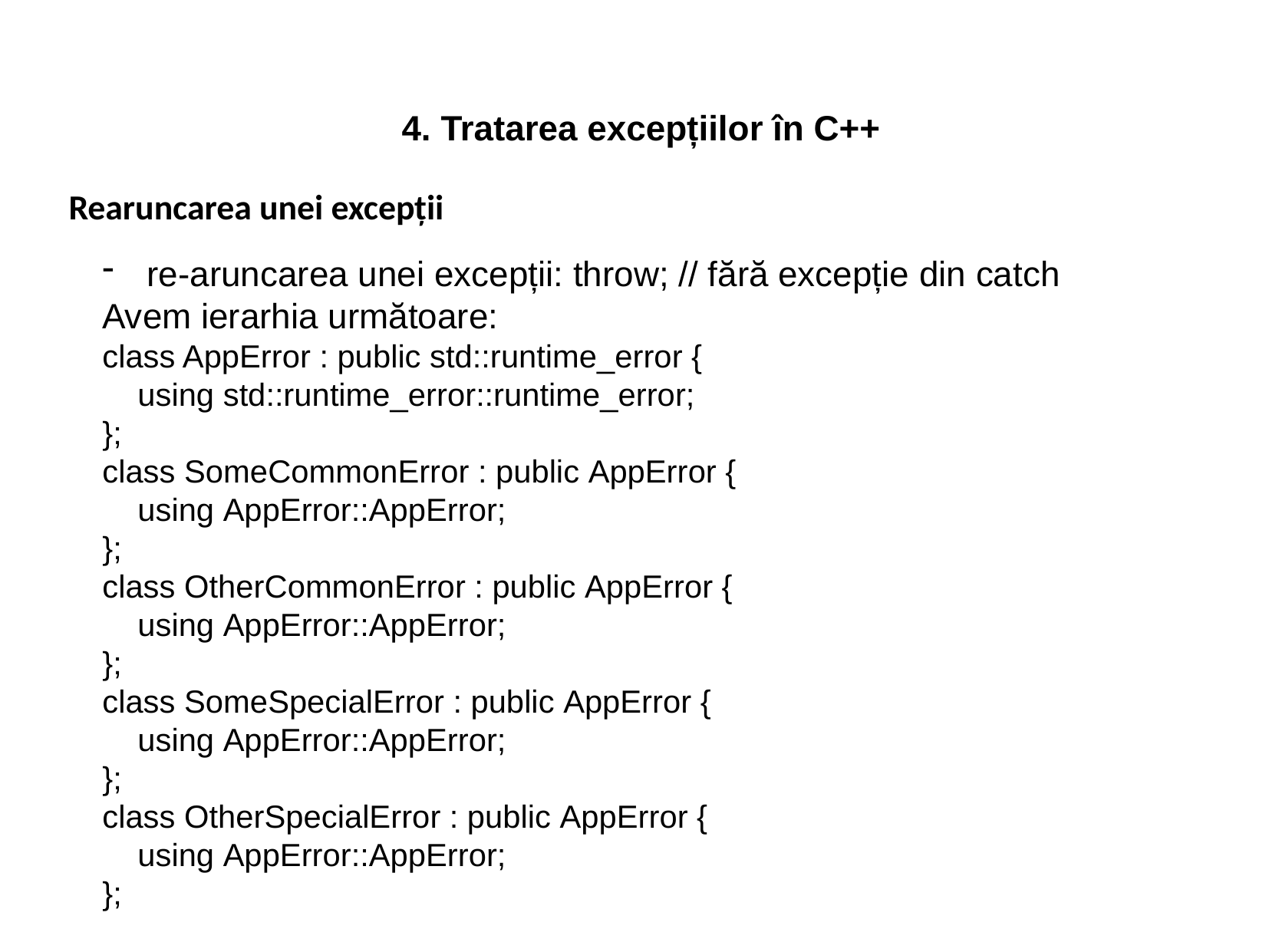

4. Tratarea excepțiilor în C++
Rearuncarea unei excepții

re-aruncarea unei excepții: throw; // fără excepție din catch
Avem ierarhia următoare:
class AppError : public std::runtime_error {
    using std::runtime_error::runtime_error;
};
class SomeCommonError : public AppError {
    using AppError::AppError;
};
class OtherCommonError : public AppError {
    using AppError::AppError;
};
class SomeSpecialError : public AppError {
    using AppError::AppError;
};
class OtherSpecialError : public AppError {
    using AppError::AppError;
};